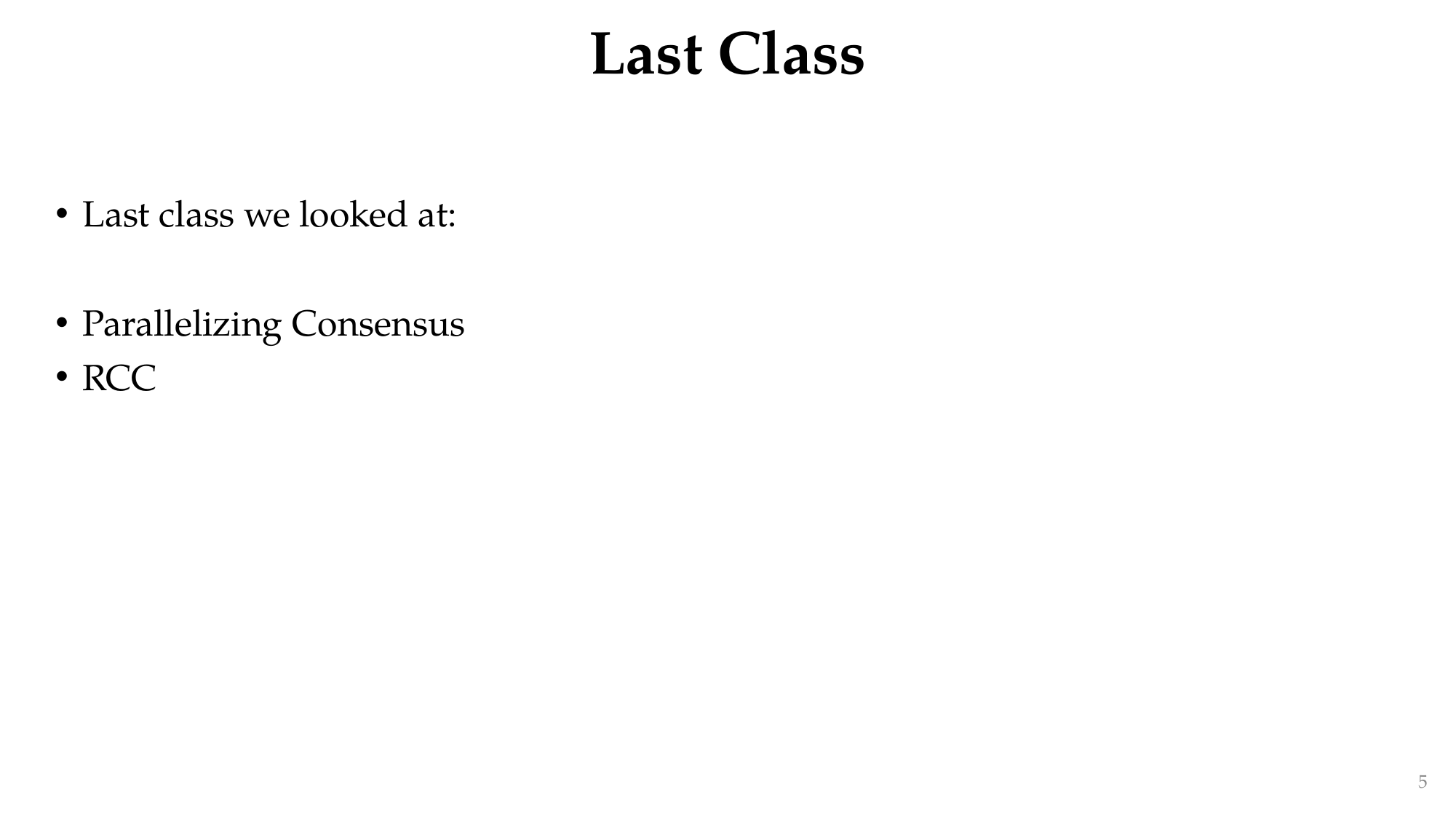

# Last Class
Last class we looked at:

Parallelizing Consensus
RCC

5